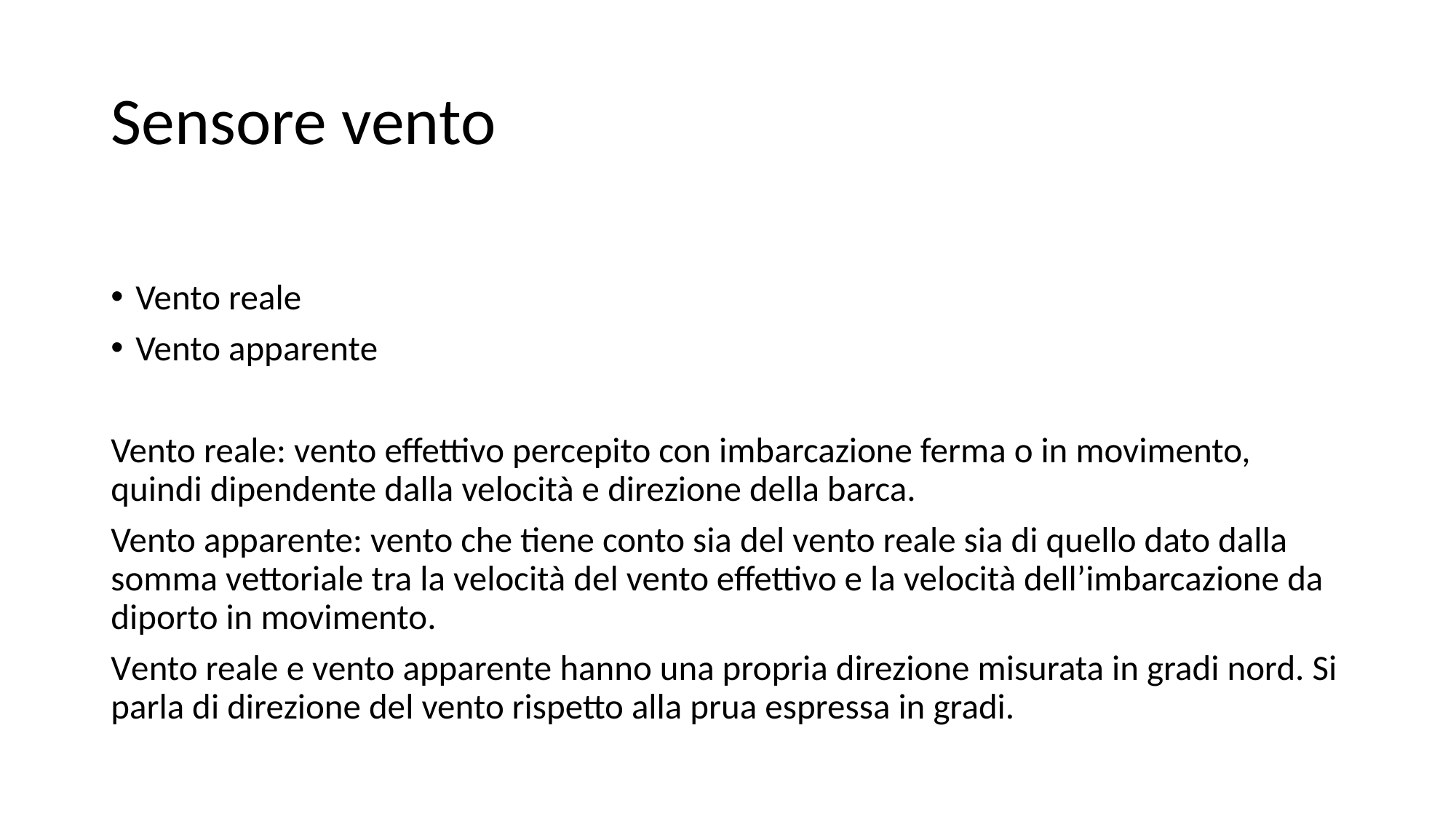

# Sensore vento

Vento reale
Vento apparente

Vento reale: vento effettivo percepito con imbarcazione ferma o in movimento, quindi dipendente dalla velocità e direzione della barca.
Vento apparente: vento che tiene conto sia del vento reale sia di quello dato dalla somma vettoriale tra la velocità del vento effettivo e la velocità dell’imbarcazione da diporto in movimento.
Vento reale e vento apparente hanno una propria direzione misurata in gradi nord. Si parla di direzione del vento rispetto alla prua espressa in gradi.